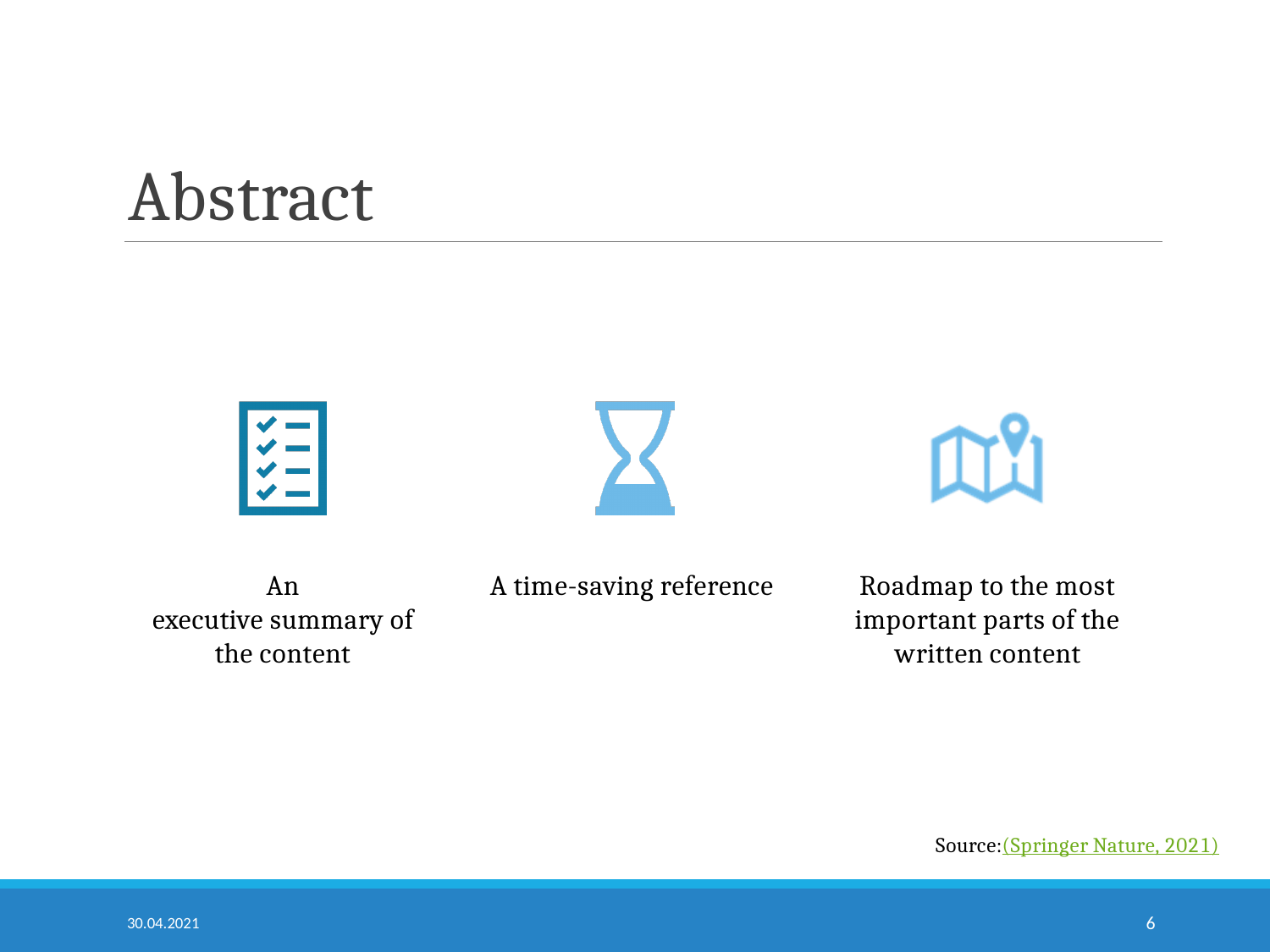

# Abstract
An executive summary of the content
A time-saving reference
Roadmap to the most important parts of the written content
Source:(Springer Nature, 2021)
30.04.2021
6